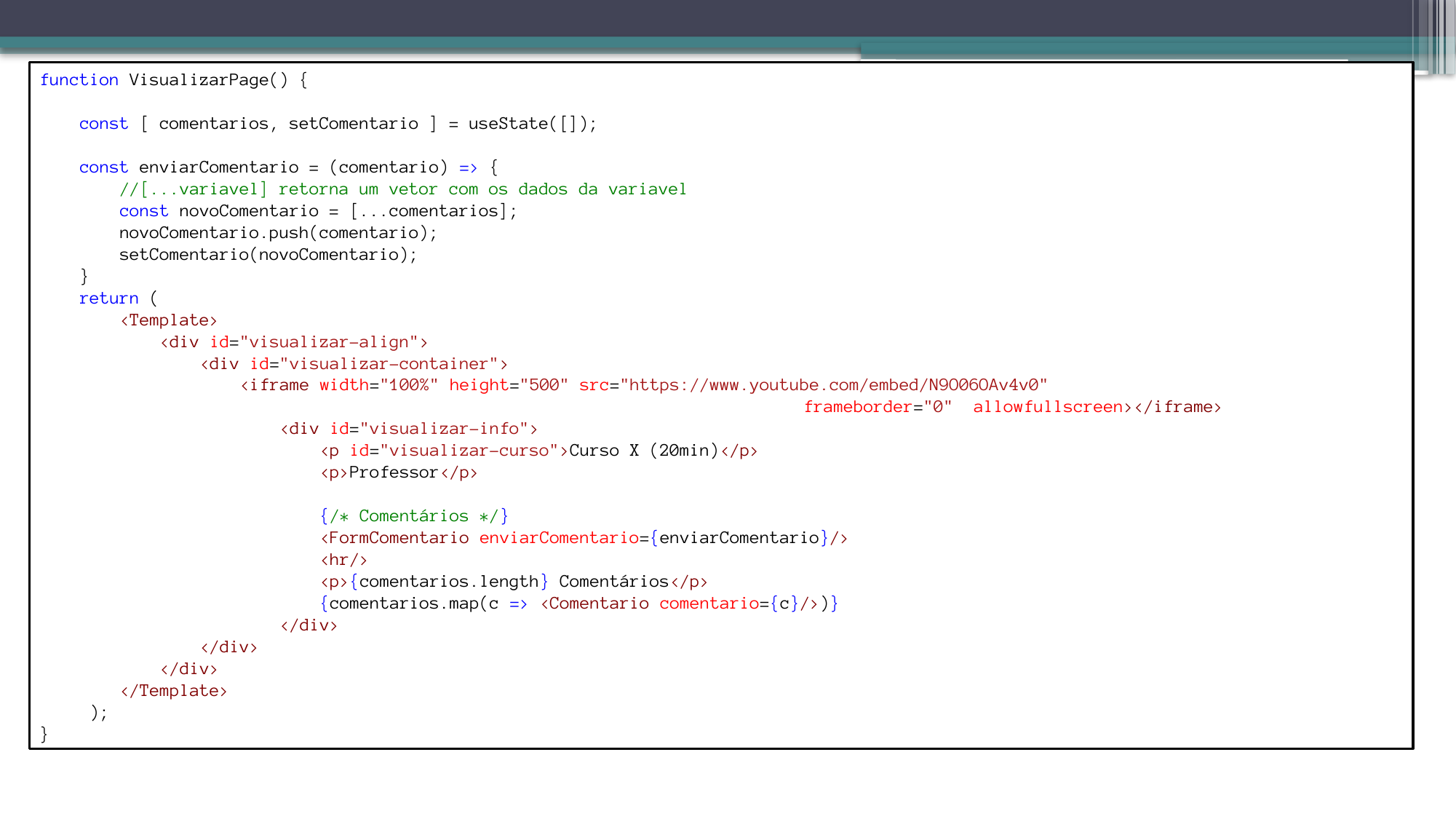

function VisualizarPage() {
    const [ comentarios, setComentario ] = useState([]);

    const enviarComentario = (comentario) => {
        //[...variavel] retorna um vetor com os dados da variavel
        const novoComentario = [...comentarios];
        novoComentario.push(comentario);
        setComentario(novoComentario);
    }
    return (
        <Template>
            <div id="visualizar-align">
                <div id="visualizar-container">
                    <iframe width="100%" height="500" src="https://www.youtube.com/embed/N9O06OAv4v0"
							frameborder="0"  allowfullscreen></iframe>
                        <div id="visualizar-info">
                            <p id="visualizar-curso">Curso X (20min)</p>
                            <p>Professor</p>
                            {/* Comentários */}
                            <FormComentario enviarComentario={enviarComentario}/>
                            <hr/>
                            <p>{comentarios.length} Comentários</p>
                            {comentarios.map(c => <Comentario comentario={c}/>)}
                        </div>
                </div>
            </div>
        </Template>
     );
}
# State
Em VisualizarPage, vamos criar uma função enviarComentario que deve receber uma tarefa que conterá o autor, email e comentario da pessoa, adicionando esse valor ao vetor de comentários (que agora precisará também ser um state).